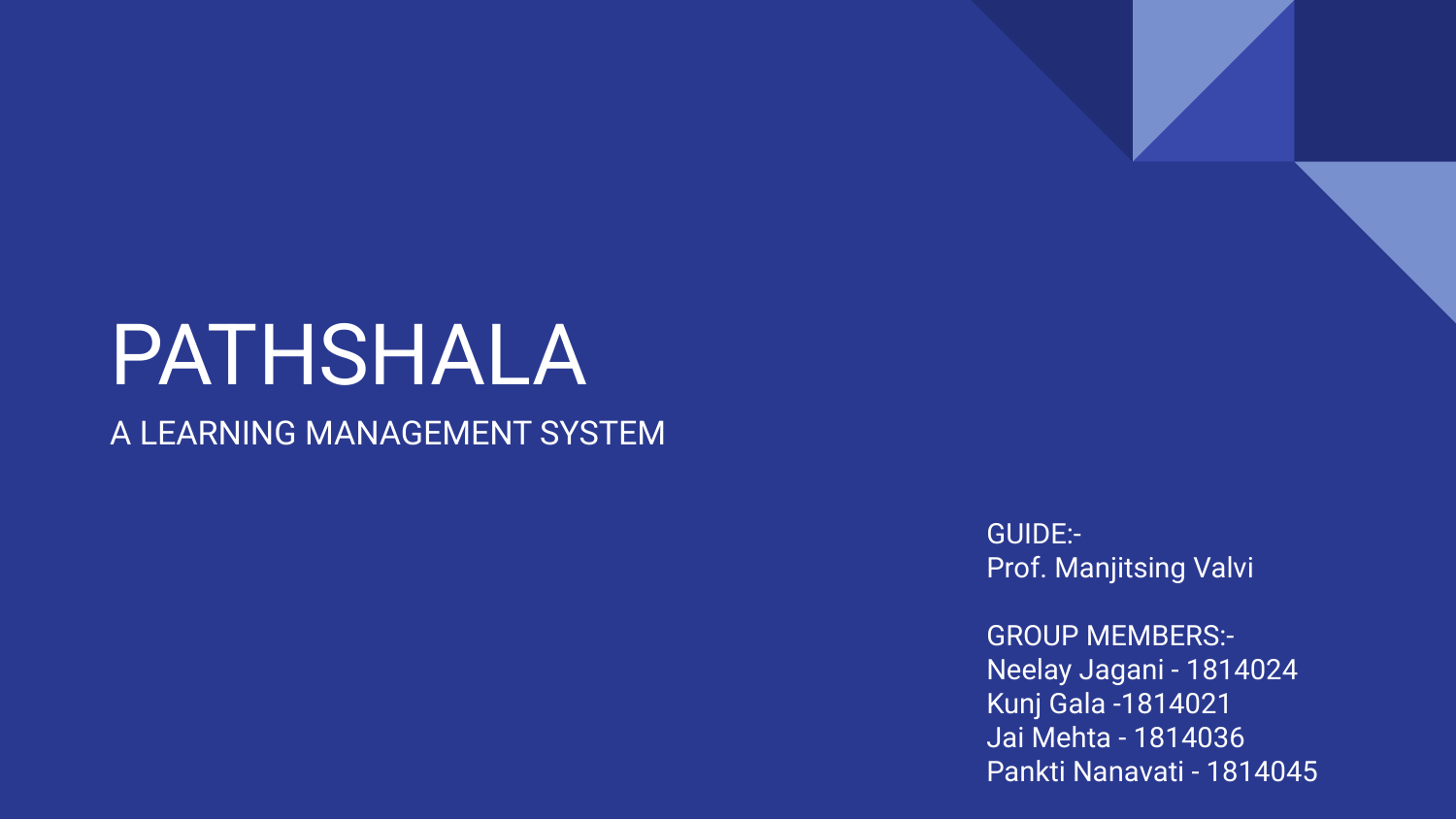

# PATHSHALA
A LEARNING MANAGEMENT SYSTEM
GUIDE:-
Prof. Manjitsing Valvi

GROUP MEMBERS:-
Neelay Jagani - 1814024
Kunj Gala -1814021
Jai Mehta - 1814036
Pankti Nanavati - 1814045